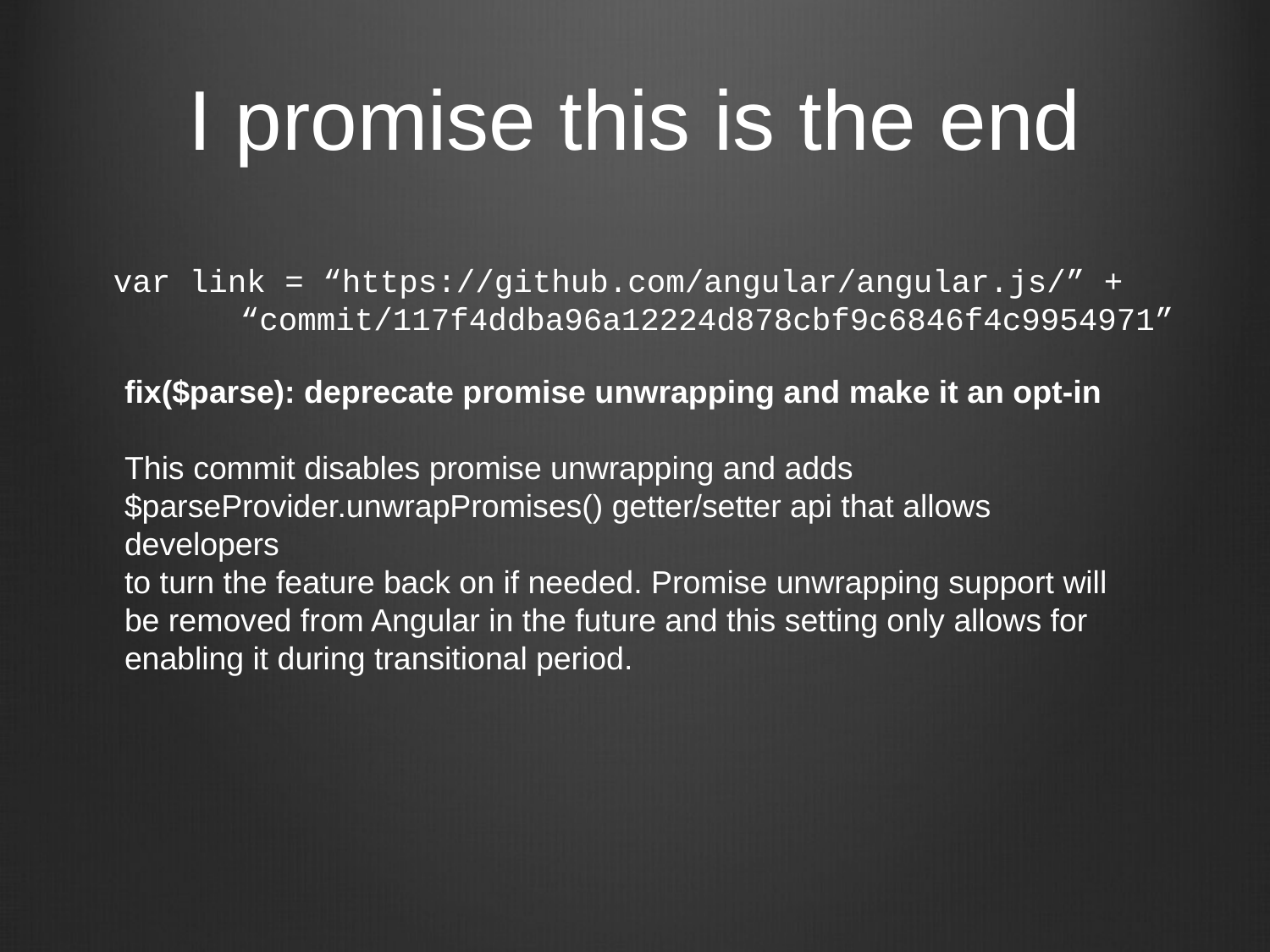

# I promise this is the end
var link = “https://github.com/angular/angular.js/” +
	“commit/117f4ddba96a12224d878cbf9c6846f4c9954971”

fix($parse): deprecate promise unwrapping and make it an opt-in

This commit disables promise unwrapping and adds
$parseProvider.unwrapPromises() getter/setter api that allows developers
to turn the feature back on if needed. Promise unwrapping support will
be removed from Angular in the future and this setting only allows for
enabling it during transitional period.